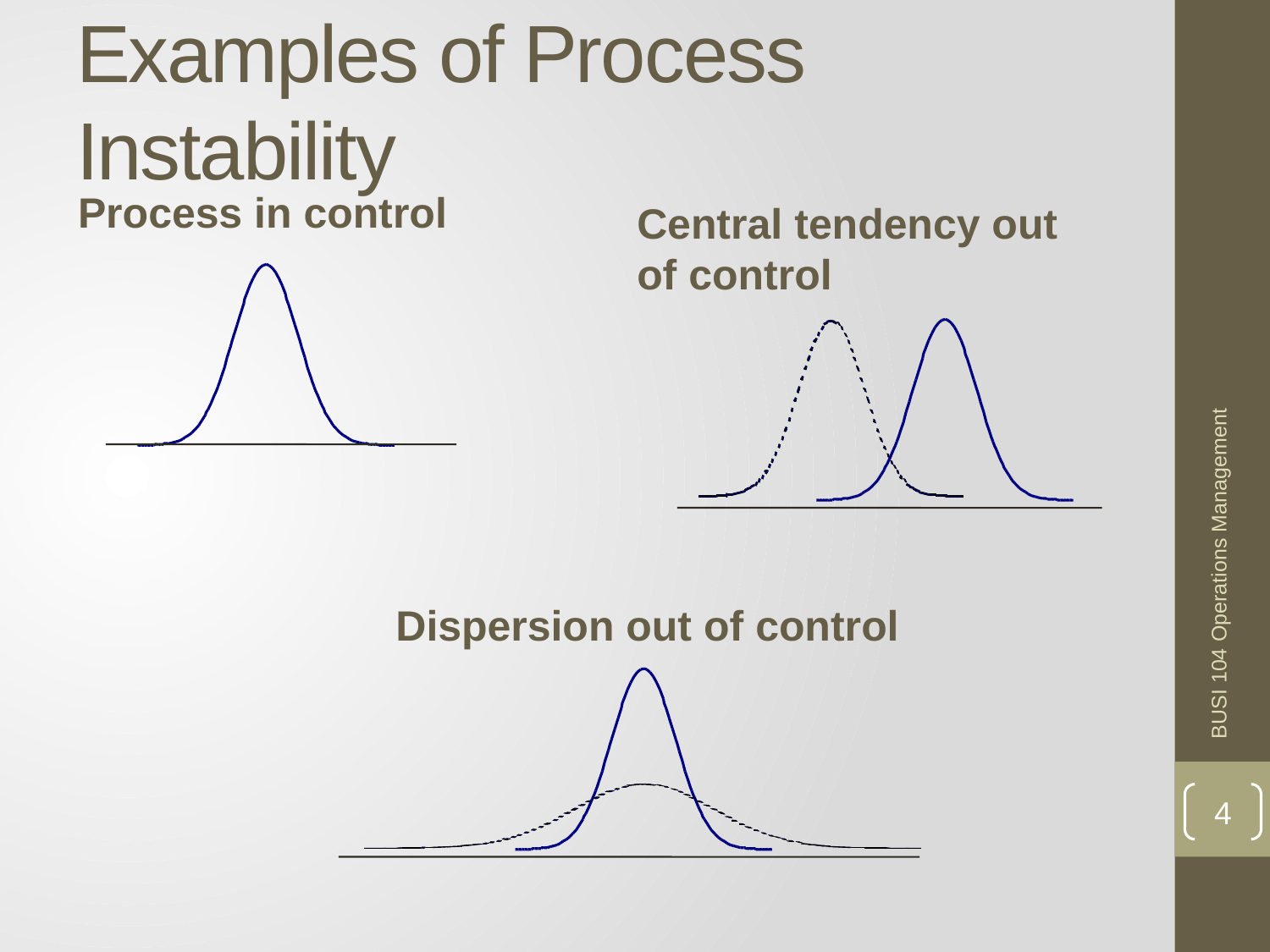

# Examples of Process Instability
Process in control
Central tendency out of control

BUSI 104 Operations Management

Dispersion out of control

4